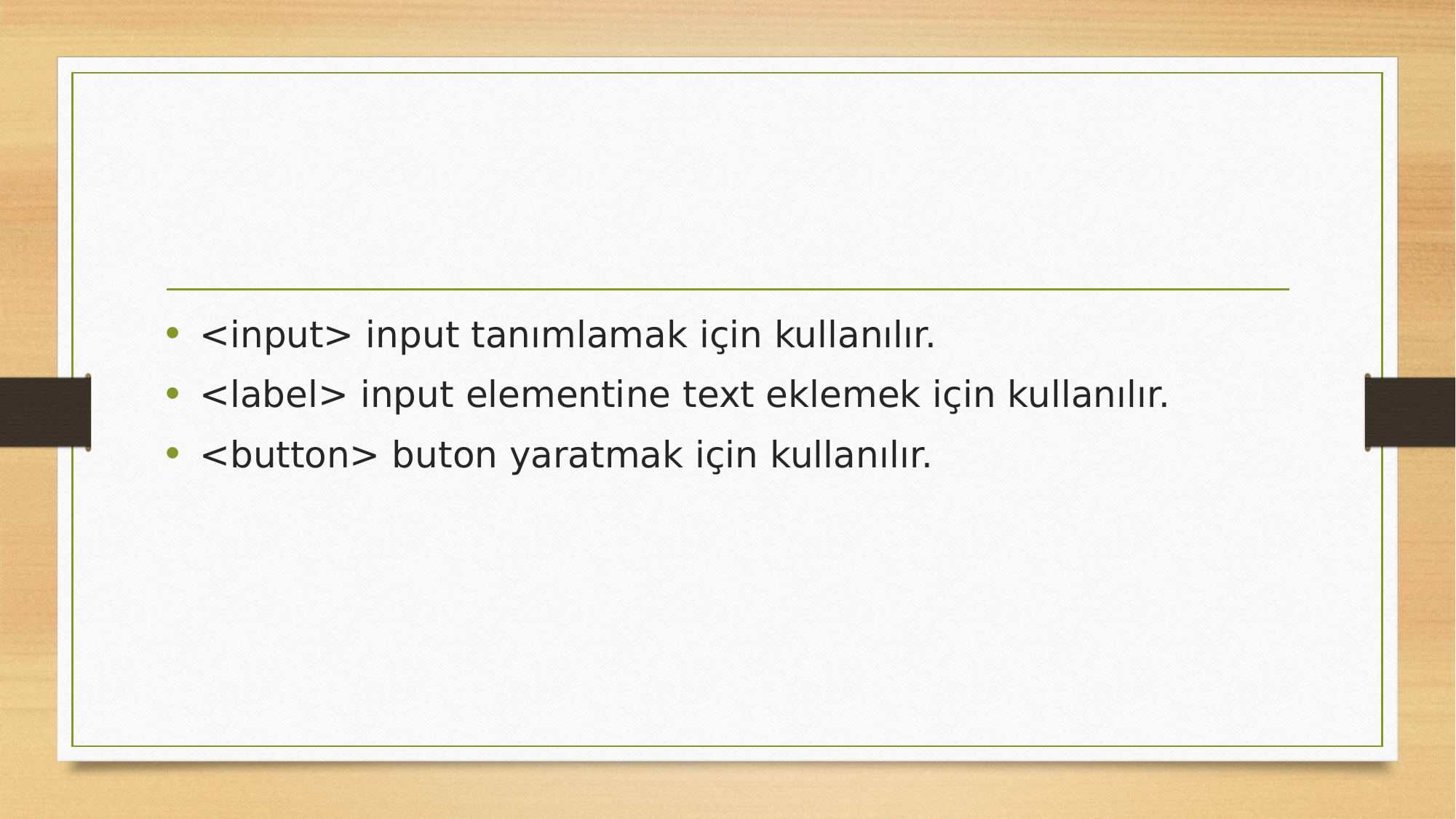

#
<input> input tanımlamak için kullanılır.
<label> input elementine text eklemek için kullanılır.
<button> buton yaratmak için kullanılır.